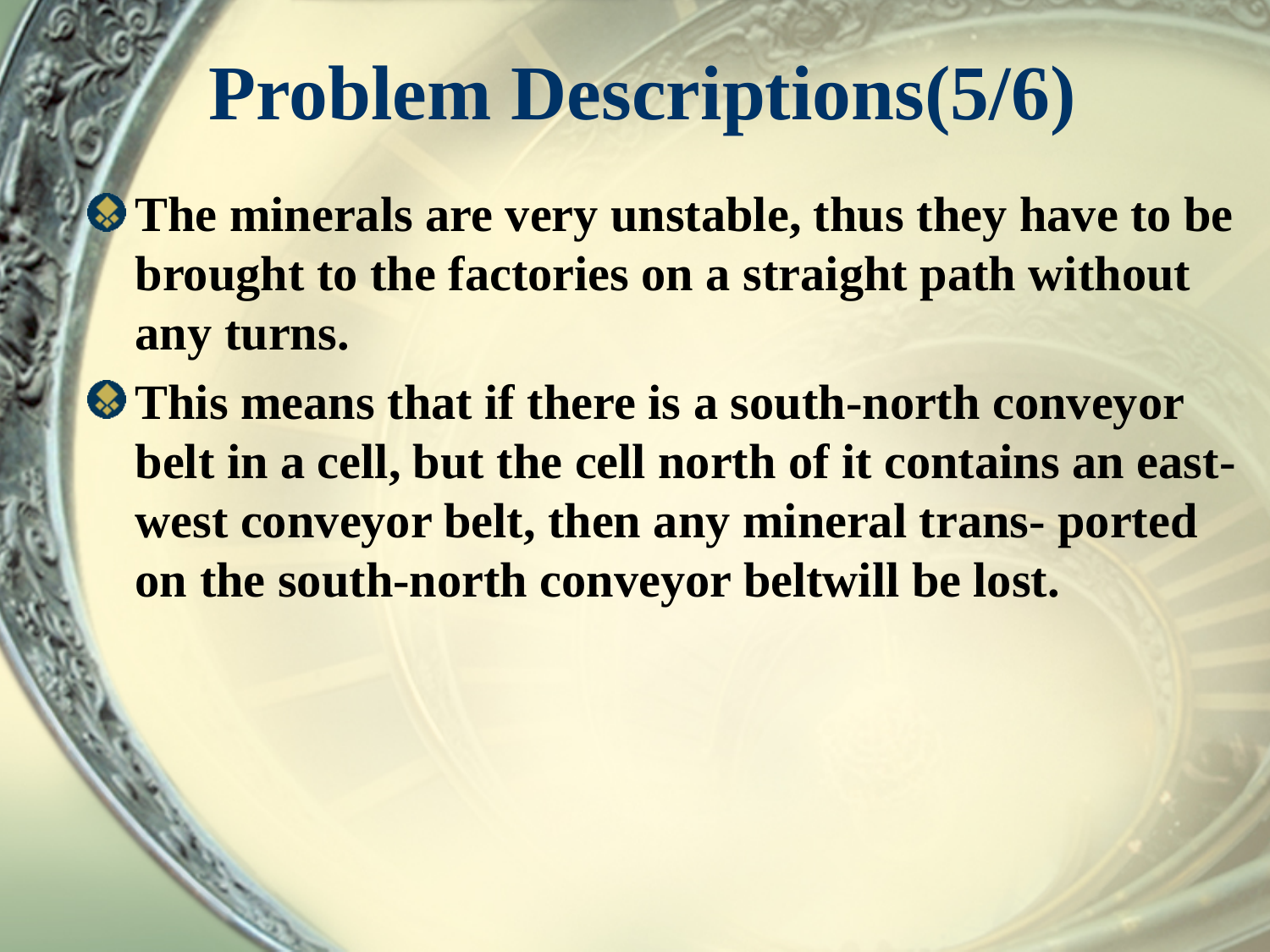

# Problem Descriptions(5/6)
The minerals are very unstable, thus they have to be brought to the factories on a straight path without any turns.
This means that if there is a south-north conveyor belt in a cell, but the cell north of it contains an east-west conveyor belt, then any mineral trans- ported on the south-north conveyor beltwill be lost.